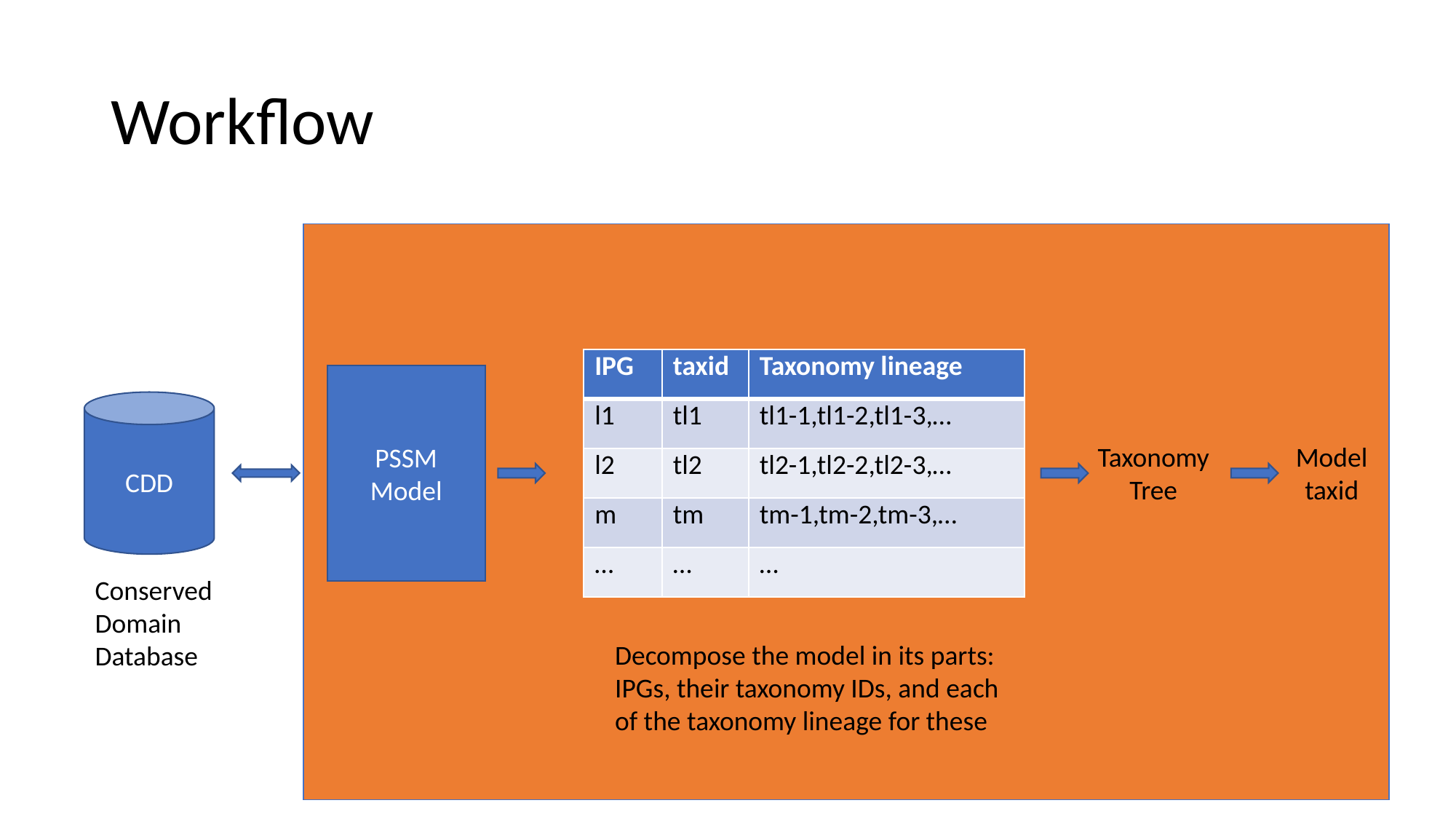

# Workflow

| IPG | taxid | Taxonomy lineage |
| --- | --- | --- |
| l1 | tl1 | tl1-1,tl1-2,tl1-3,… |
| l2 | tl2 | tl2-1,tl2-2,tl2-3,… |
| m | tm | tm-1,tm-2,tm-3,… |
| … | … | … |
PSSM Model
CDD
Taxonomy
Tree
Model
taxid

Conserved Domain Database
Decompose the model in its parts:
IPGs, their taxonomy IDs, and each of the taxonomy lineage for these